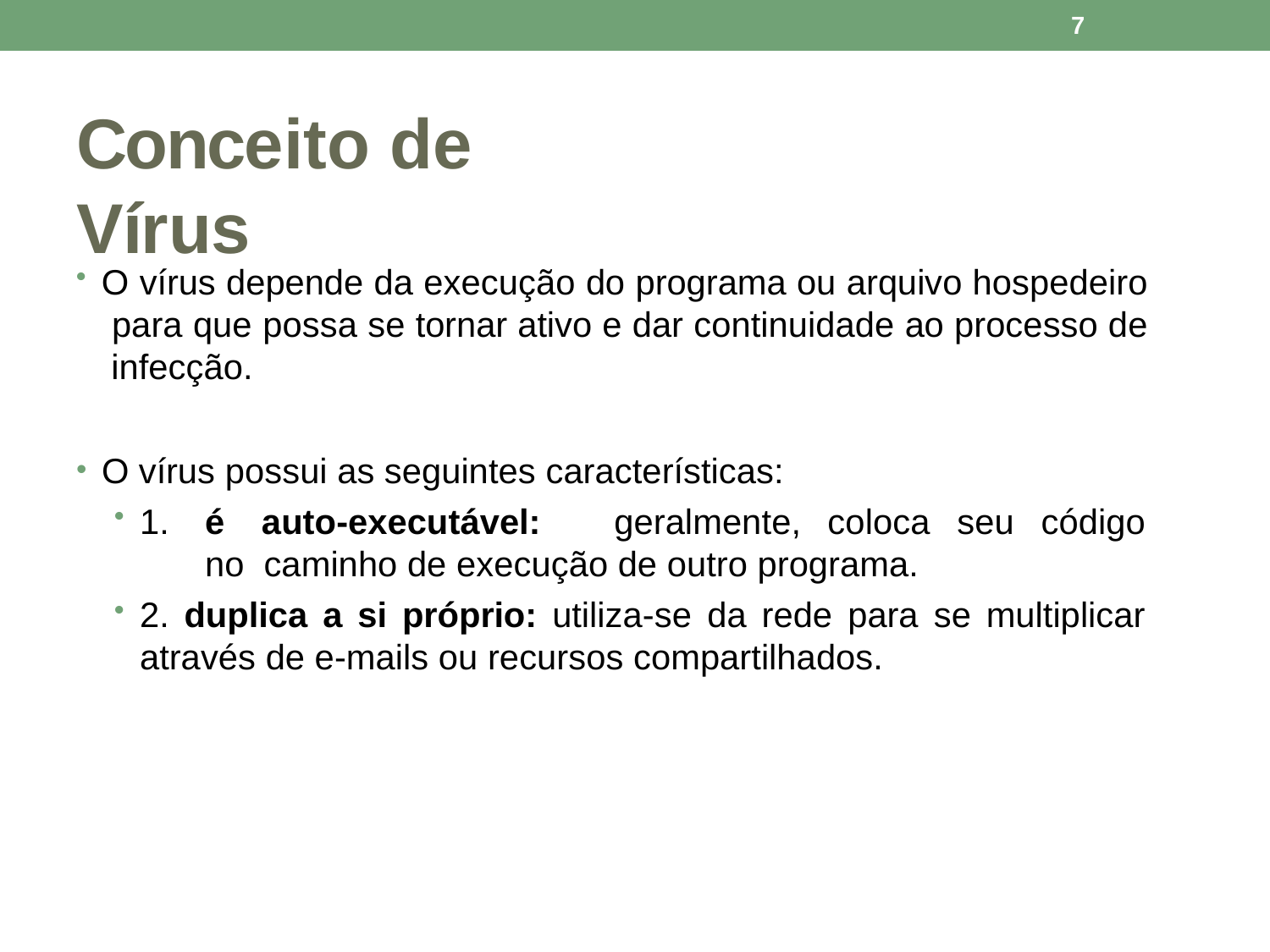

7
# Conceito de Vírus
O vírus depende da execução do programa ou arquivo hospedeiro  para que possa se tornar ativo e dar continuidade ao processo de  infecção.

O vírus possui as seguintes características:
1.	é	auto-executável:	geralmente,	coloca	seu	código	no  caminho de execução de outro programa.
2. duplica a si próprio: utiliza-se da rede para se multiplicar
através de e-mails ou recursos compartilhados.